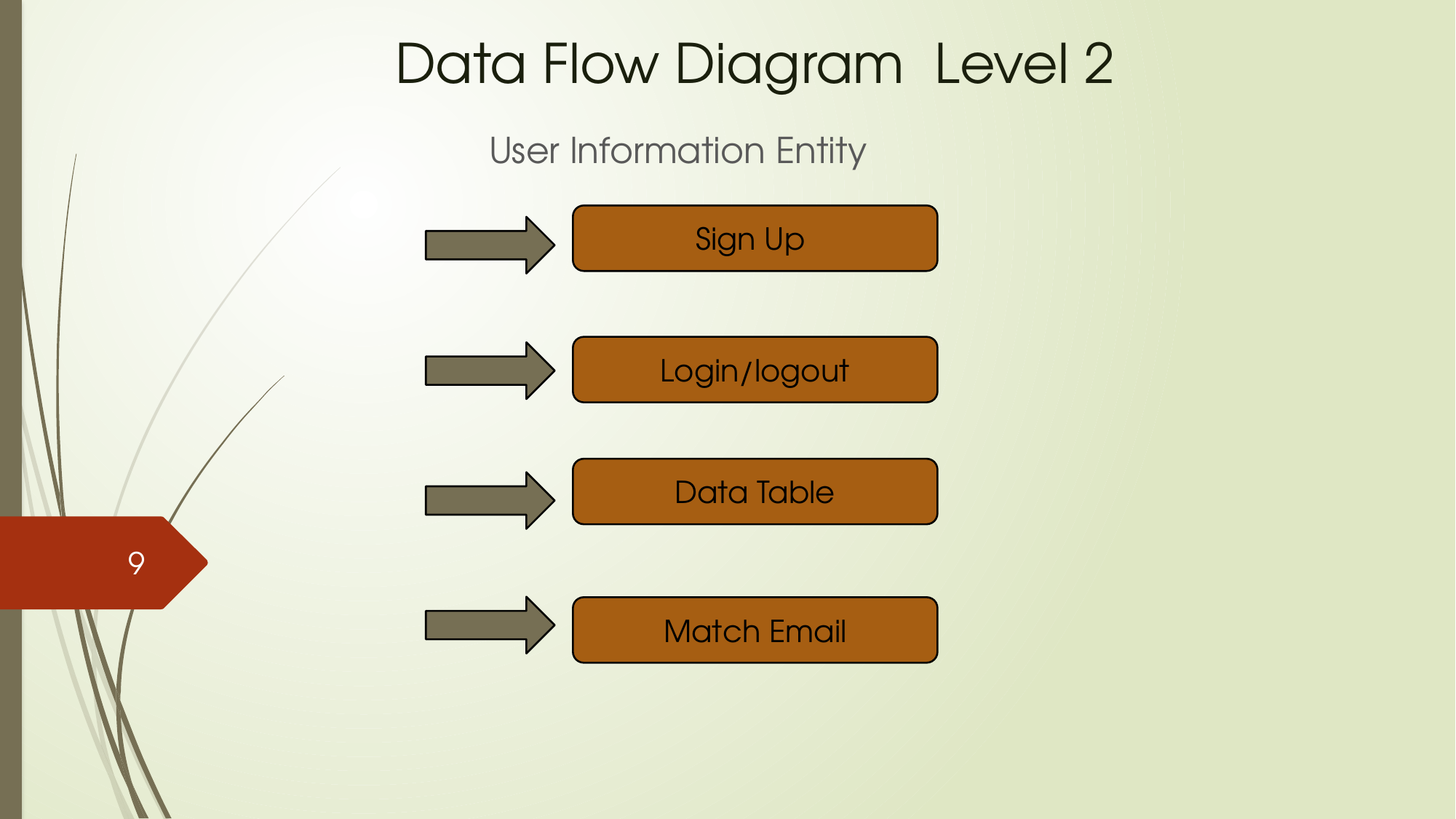

Data Flow Diagram  Level 2
User Information Entity

Sign Up

#
Login/logout

Data Table

9

Match Email